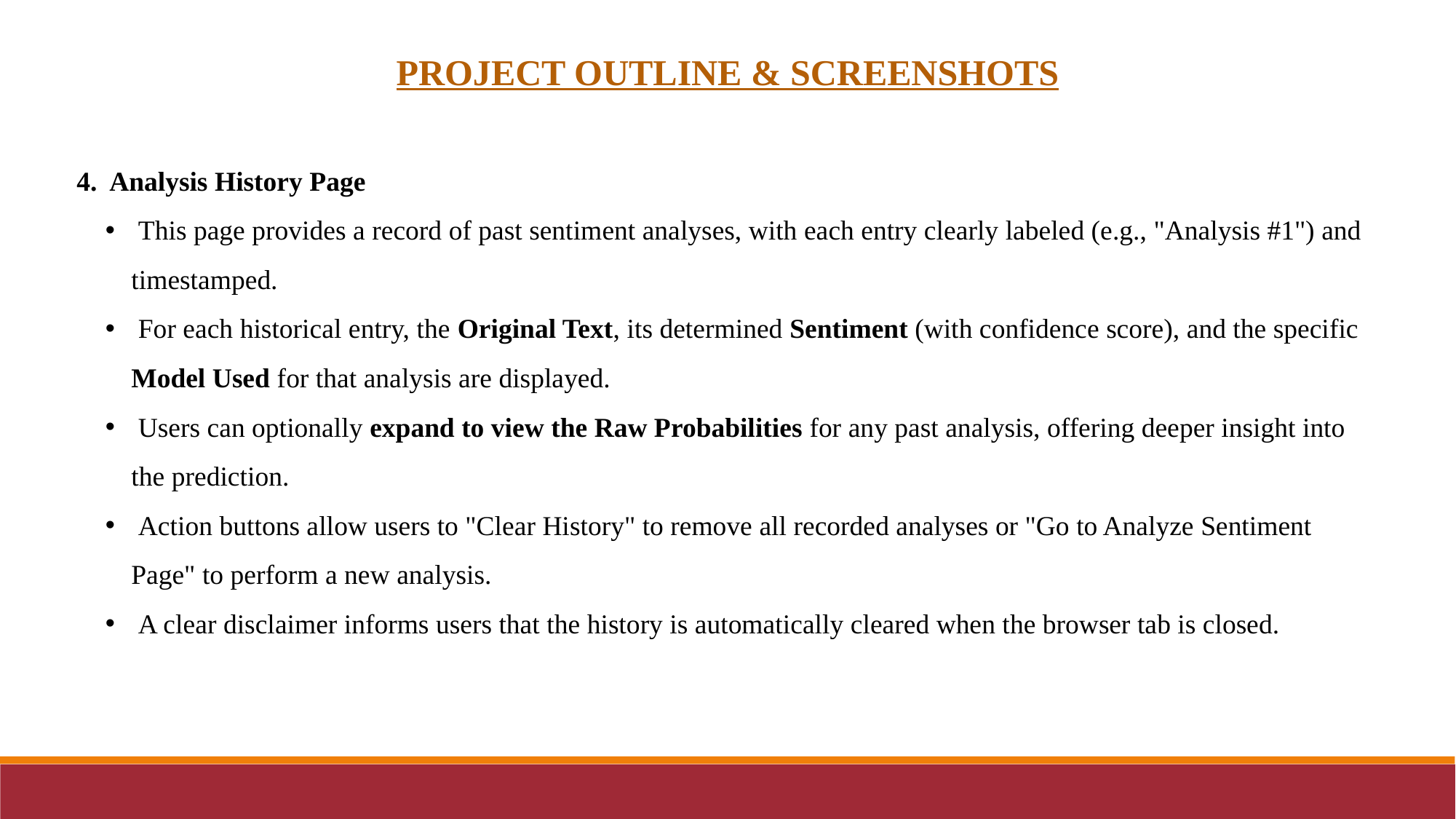

PROJECT OUTLINE & SCREENSHOTS
4.  Analysis History Page
 This page provides a record of past sentiment analyses, with each entry clearly labeled (e.g., "Analysis #1") and timestamped.
 For each historical entry, the Original Text, its determined Sentiment (with confidence score), and the specific Model Used for that analysis are displayed.
 Users can optionally expand to view the Raw Probabilities for any past analysis, offering deeper insight into the prediction.
 Action buttons allow users to "Clear History" to remove all recorded analyses or "Go to Analyze Sentiment Page" to perform a new analysis.
 A clear disclaimer informs users that the history is automatically cleared when the browser tab is closed.